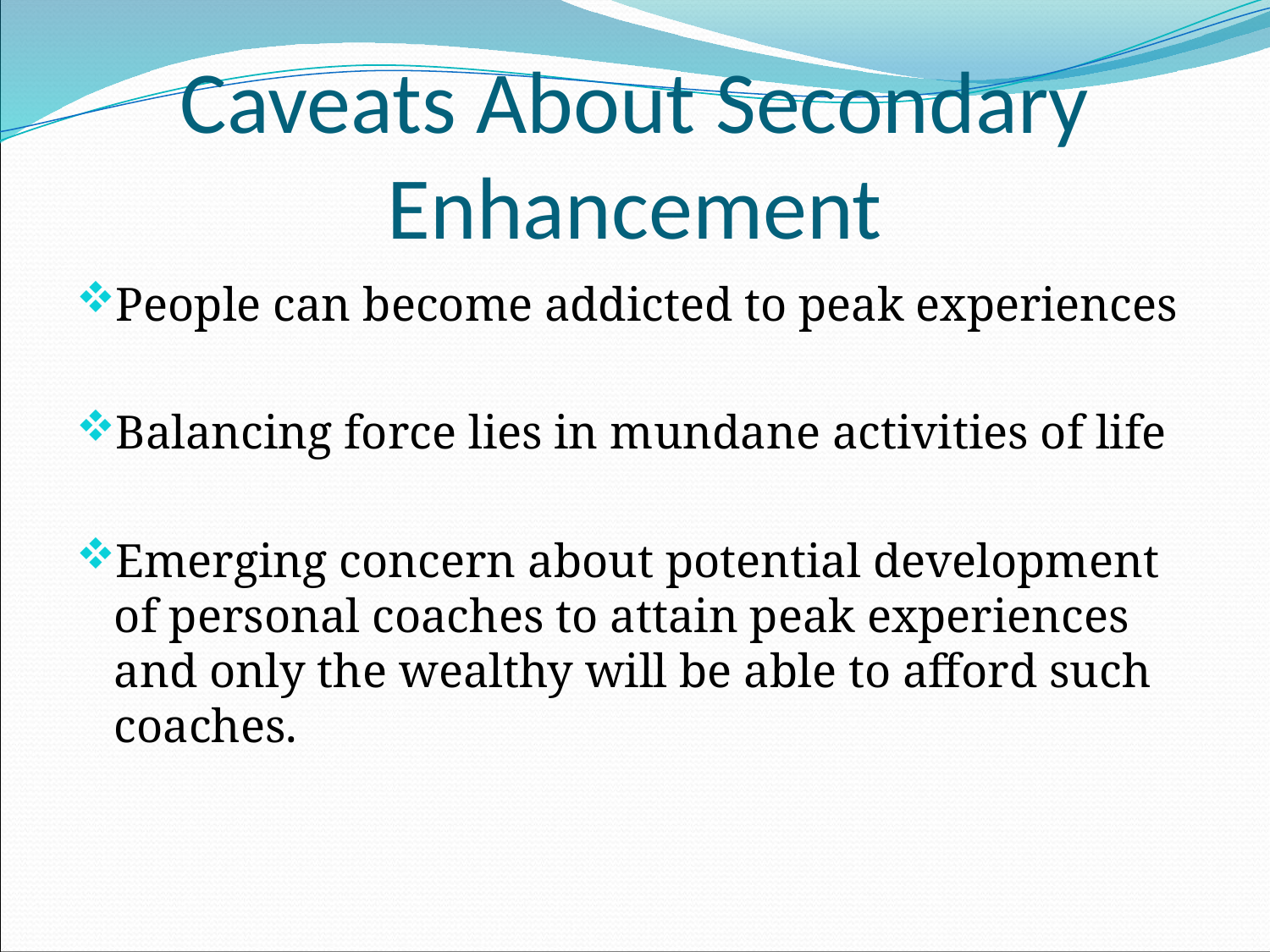

# Caveats About Secondary Enhancement
People can become addicted to peak experiences

Balancing force lies in mundane activities of life

Emerging concern about potential development of personal coaches to attain peak experiences and only the wealthy will be able to afford such coaches.